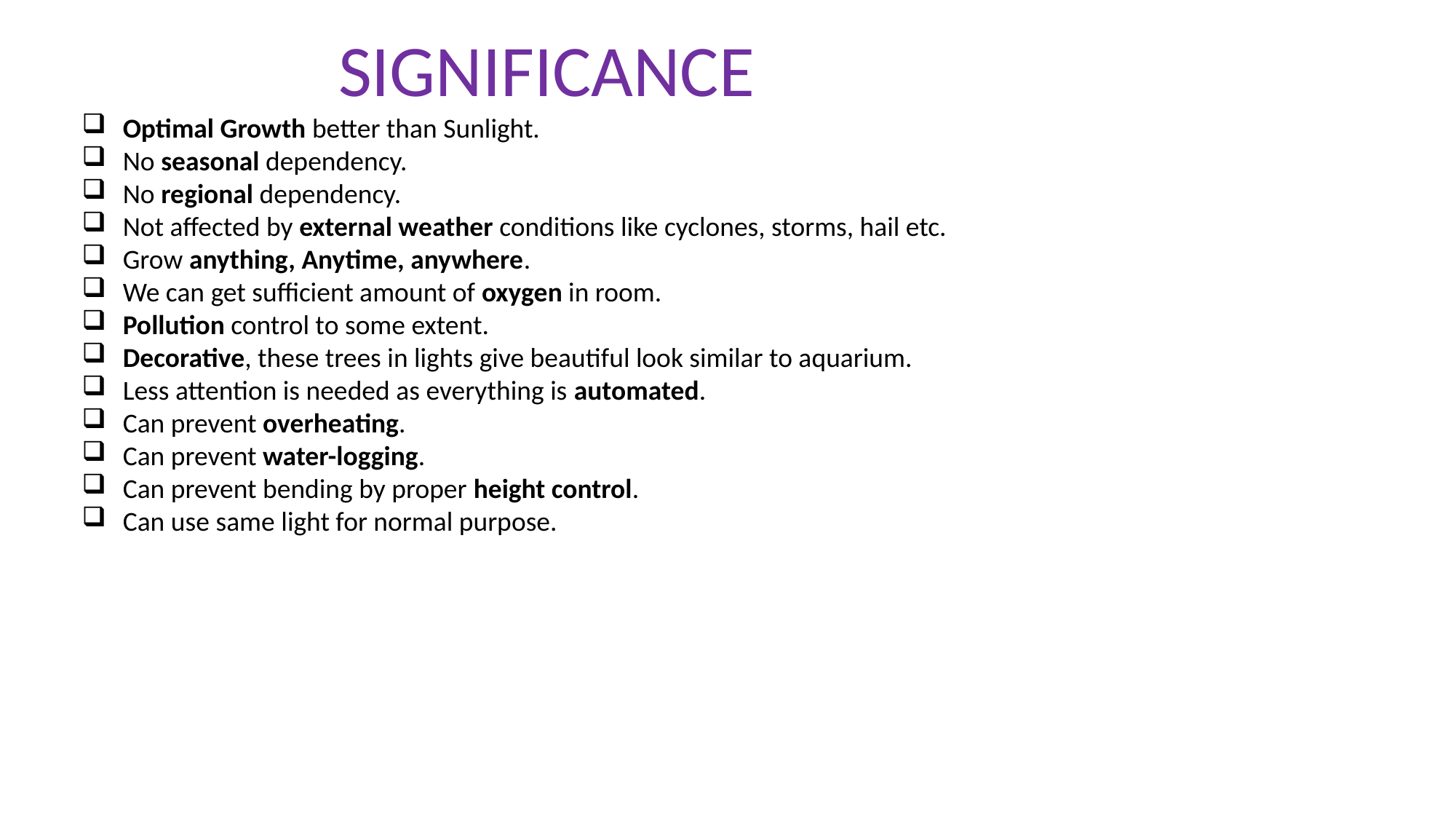

SIGNIFICANCE
Optimal Growth better than Sunlight.
No seasonal dependency.
No regional dependency.
Not affected by external weather conditions like cyclones, storms, hail etc.
Grow anything, Anytime, anywhere.
We can get sufficient amount of oxygen in room.
Pollution control to some extent.
Decorative, these trees in lights give beautiful look similar to aquarium.
Less attention is needed as everything is automated.
Can prevent overheating.
Can prevent water-logging.
Can prevent bending by proper height control.
Can use same light for normal purpose.